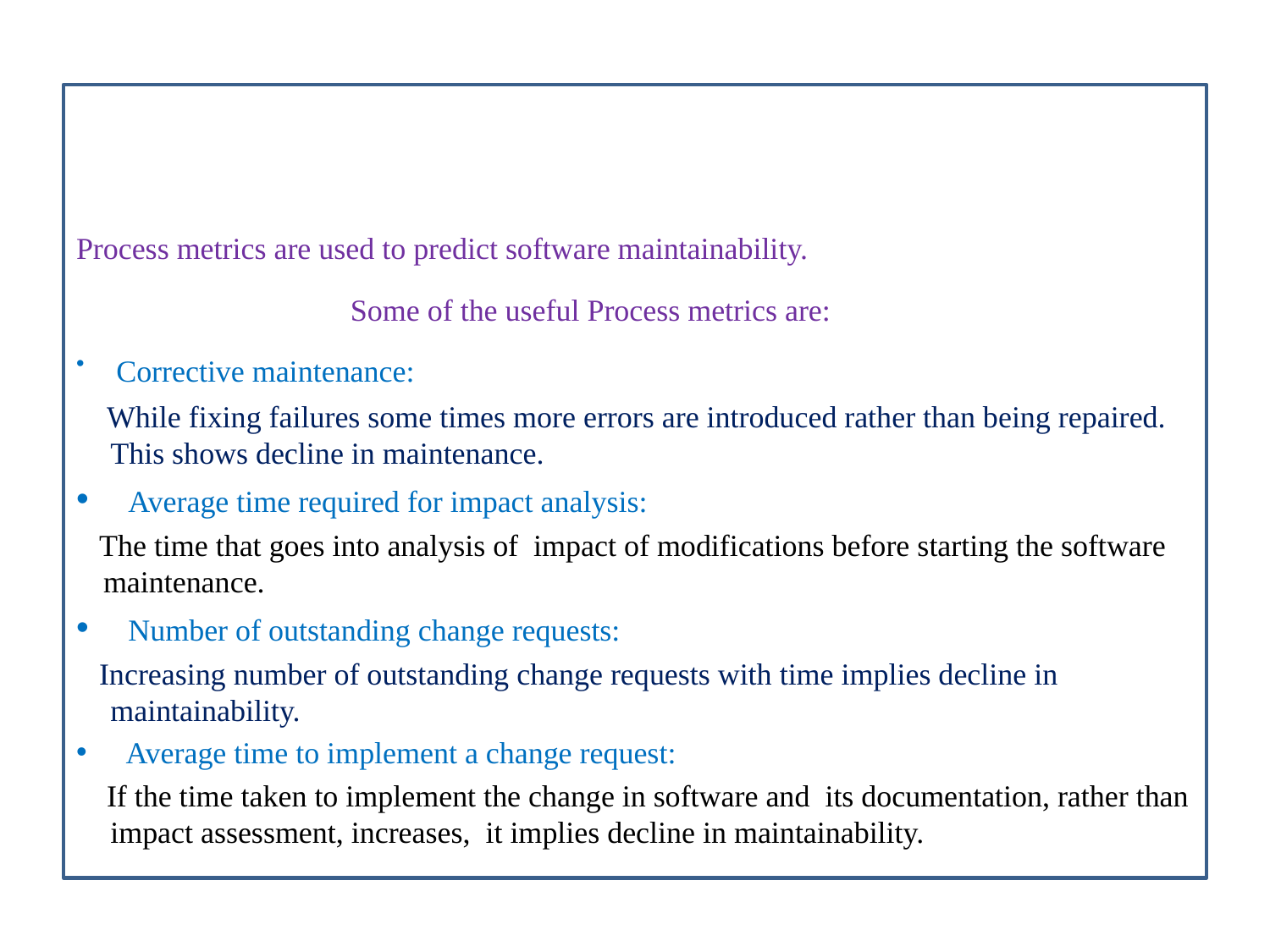

Process metrics are used to predict software maintainability.

Some of the useful Process metrics are:
 Corrective maintenance:
    While fixing failures some times more errors are introduced rather than being repaired. This shows decline in maintenance.
  Average time required for impact analysis:
   The time that goes into analysis of  impact of modifications before starting the software maintenance.
  Number of outstanding change requests:
   Increasing number of outstanding change requests with time implies decline in maintainability.
  Average time to implement a change request:
    If the time taken to implement the change in software and  its documentation, rather than impact assessment, increases,  it implies decline in maintainability.